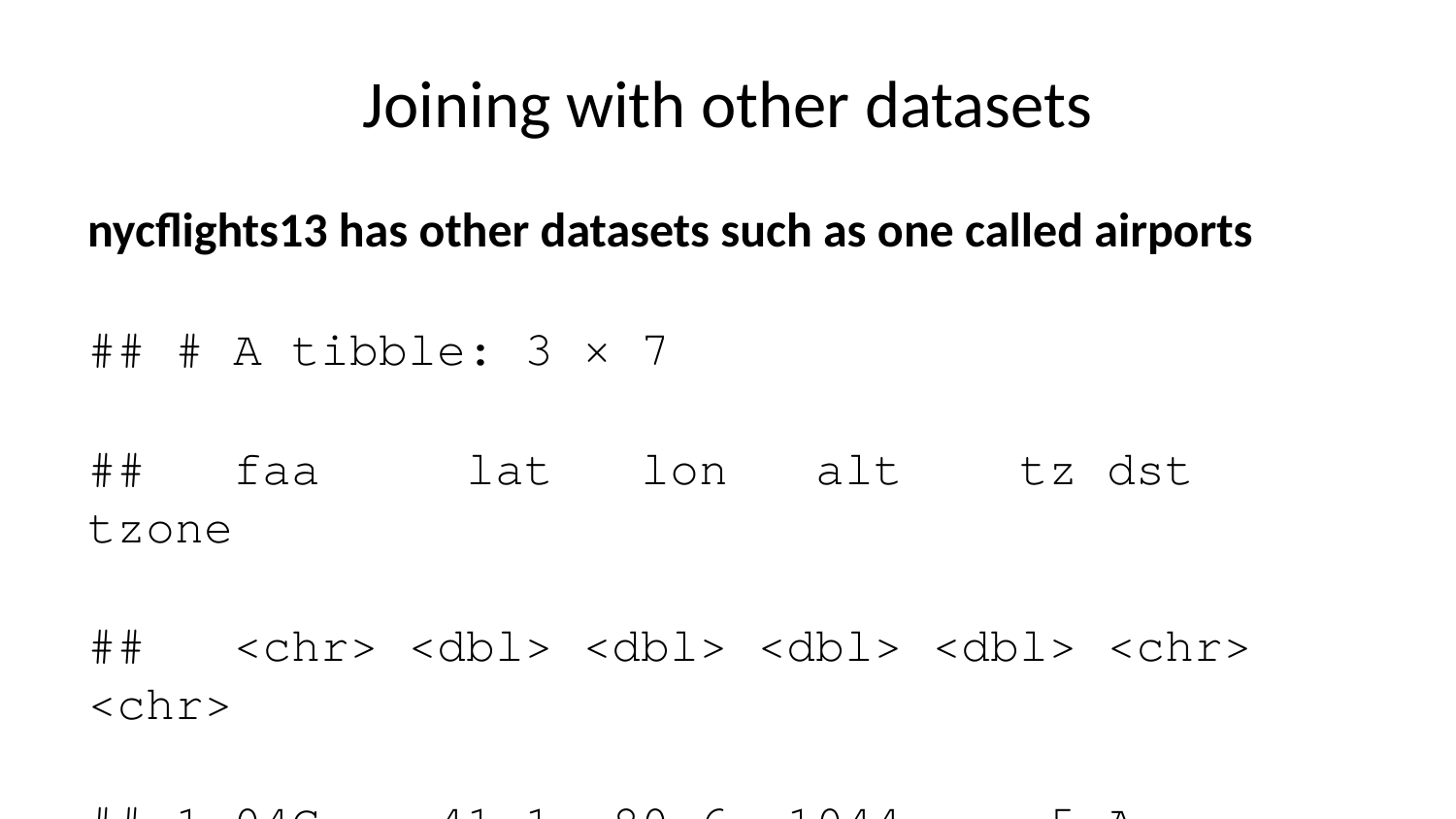

# Joining with other datasets
nycflights13 has other datasets such as one called airports
## # A tibble: 3 × 7
##   faa     lat   lon   alt    tz dst   tzone
##   <chr> <dbl> <dbl> <dbl> <dbl> <chr> <chr>
## 1 04G    41.1 -80.6  1044    -5 A     America/New_York
## 2 06A    32.5 -85.7   264    -6 A     America/Chicago
## 3 06C    42.0 -88.1   801    -6 A     America/Chicago